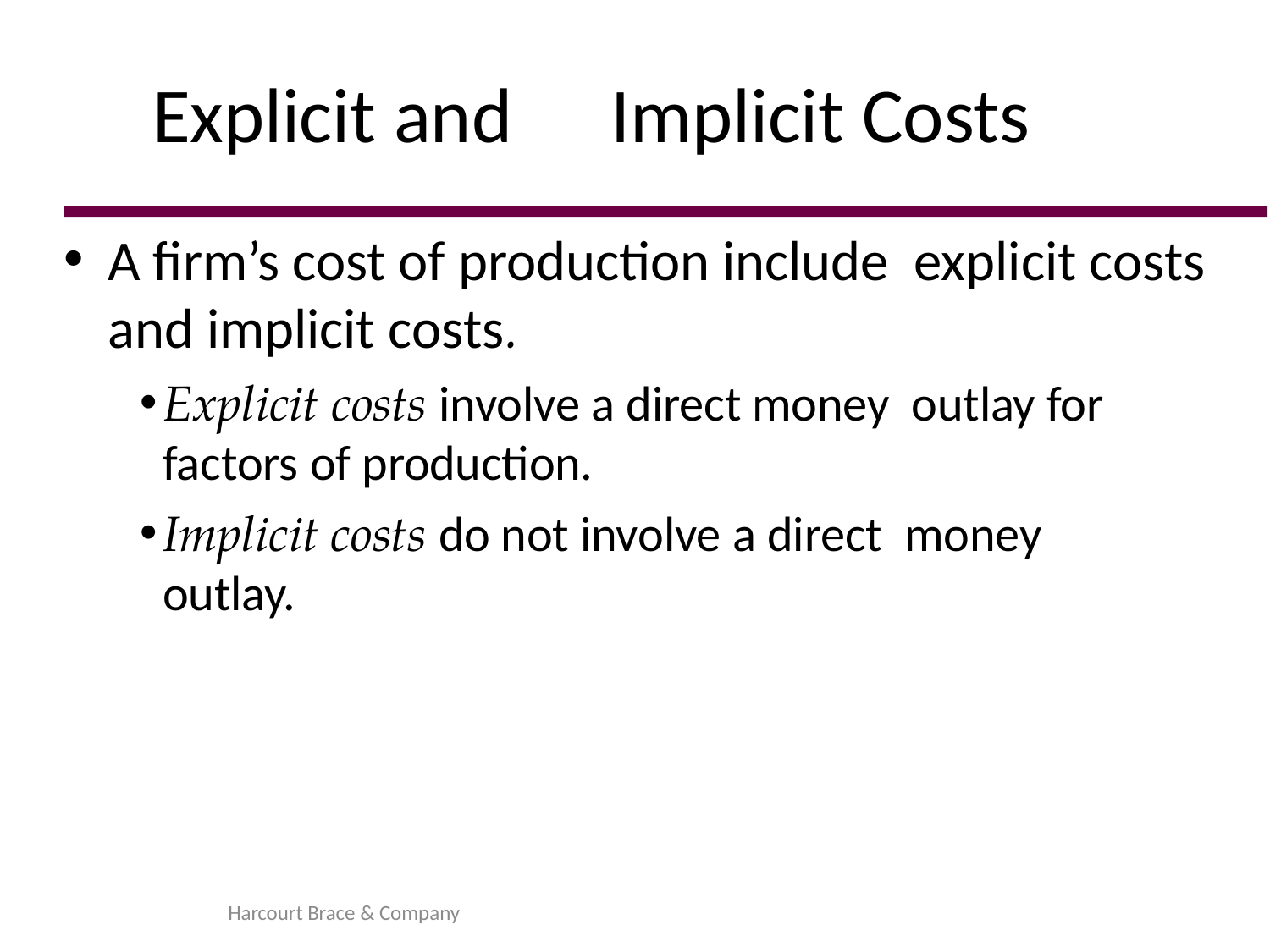

# Explicit and	Implicit Costs

A firm’s cost of production include  explicit costs and implicit costs.
Explicit costs involve a direct money  outlay for factors of production.
Implicit costs do not involve a direct  money outlay.
Harcourt Brace & Company